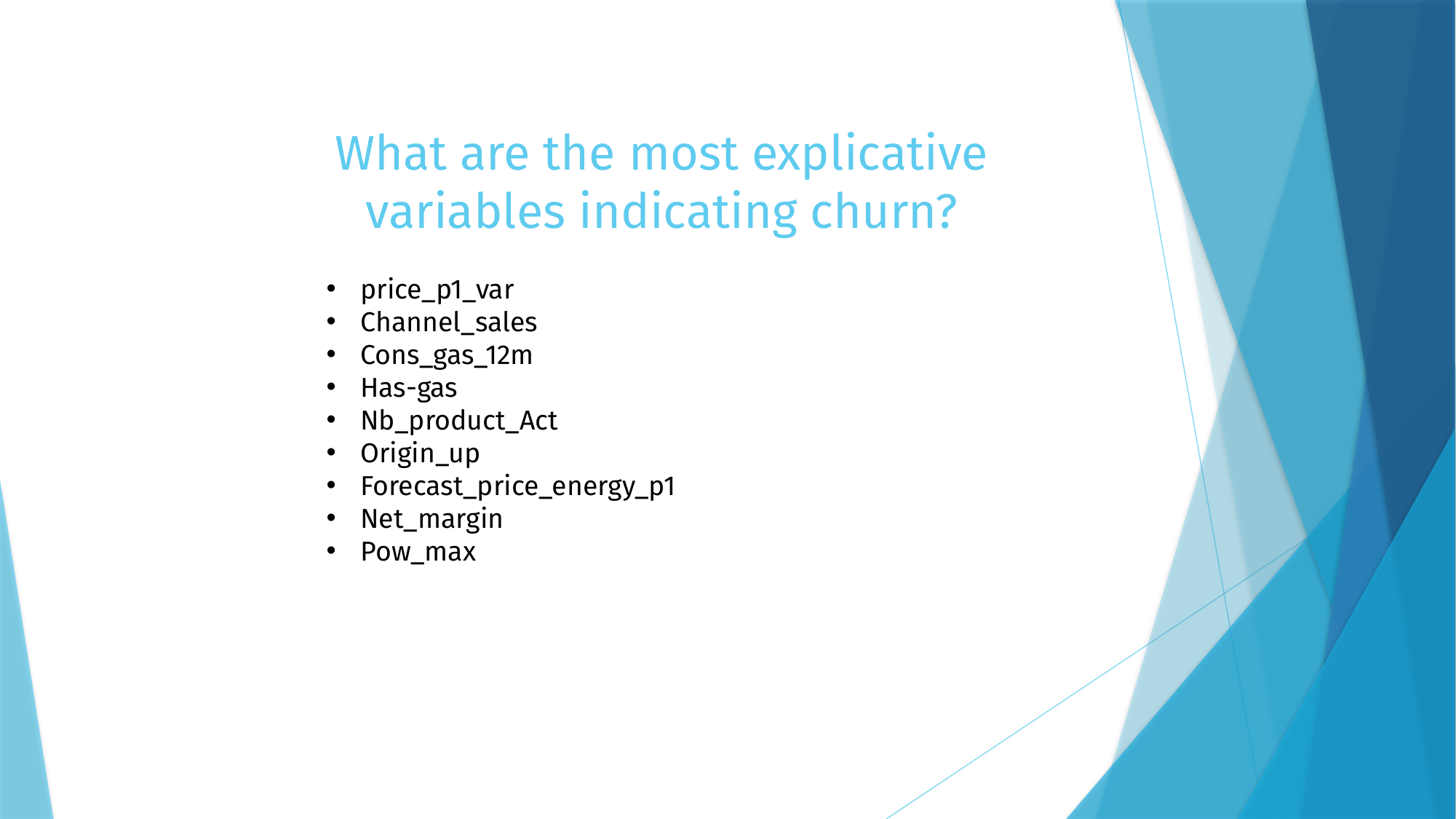

What are the most explicative variables indicating churn?

price_p1_var
Channel_sales
Cons_gas_12m
Has-gas
Nb_product_Act
Origin_up
Forecast_price_energy_p1
Net_margin
Pow_max